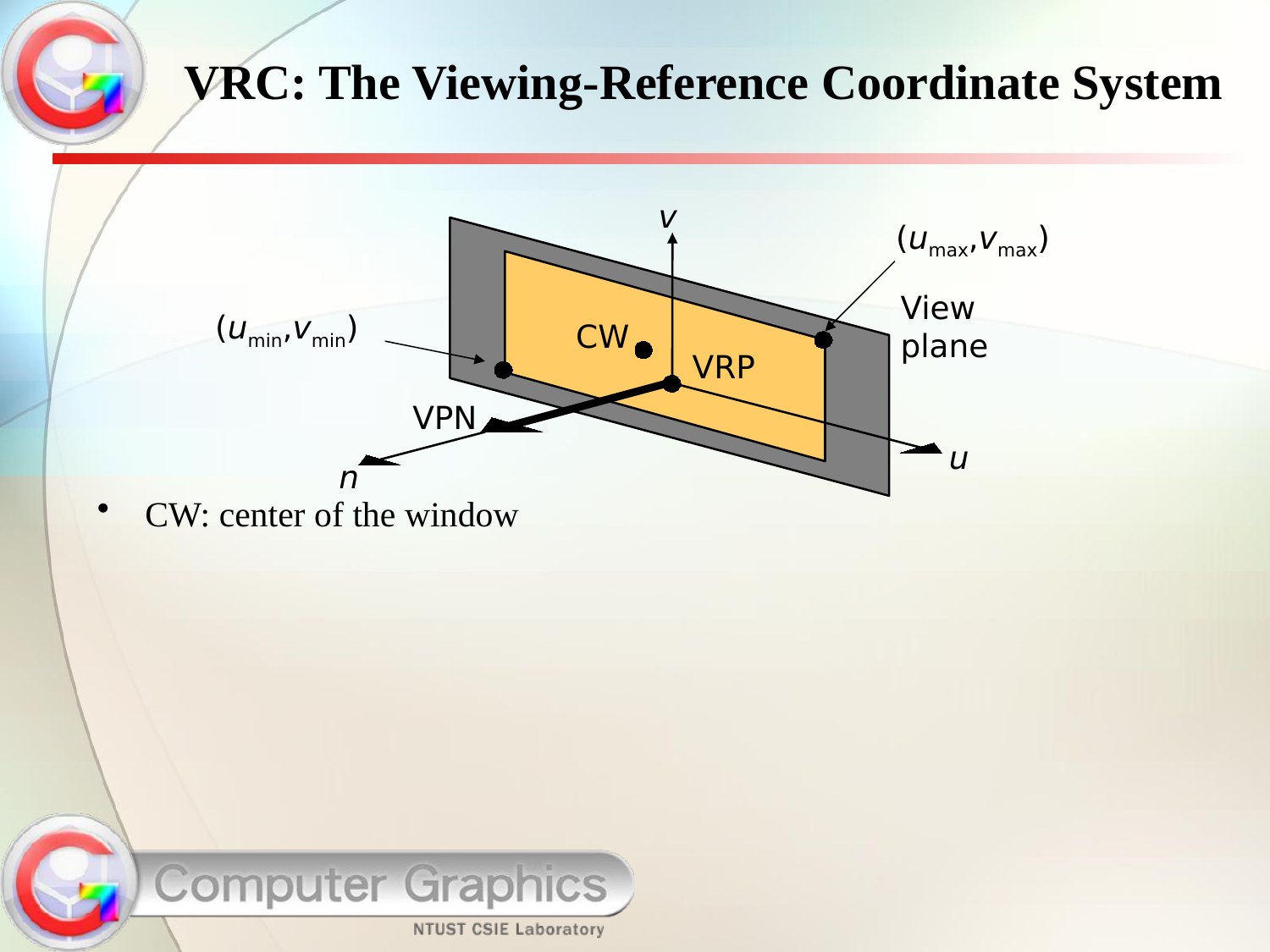

# VRC: The Viewing-Reference Coordinate System
v
(umax,vmax)

View
plane
(umin,vmin)
CW

VRP

VPN

u

n

CW: center of the window